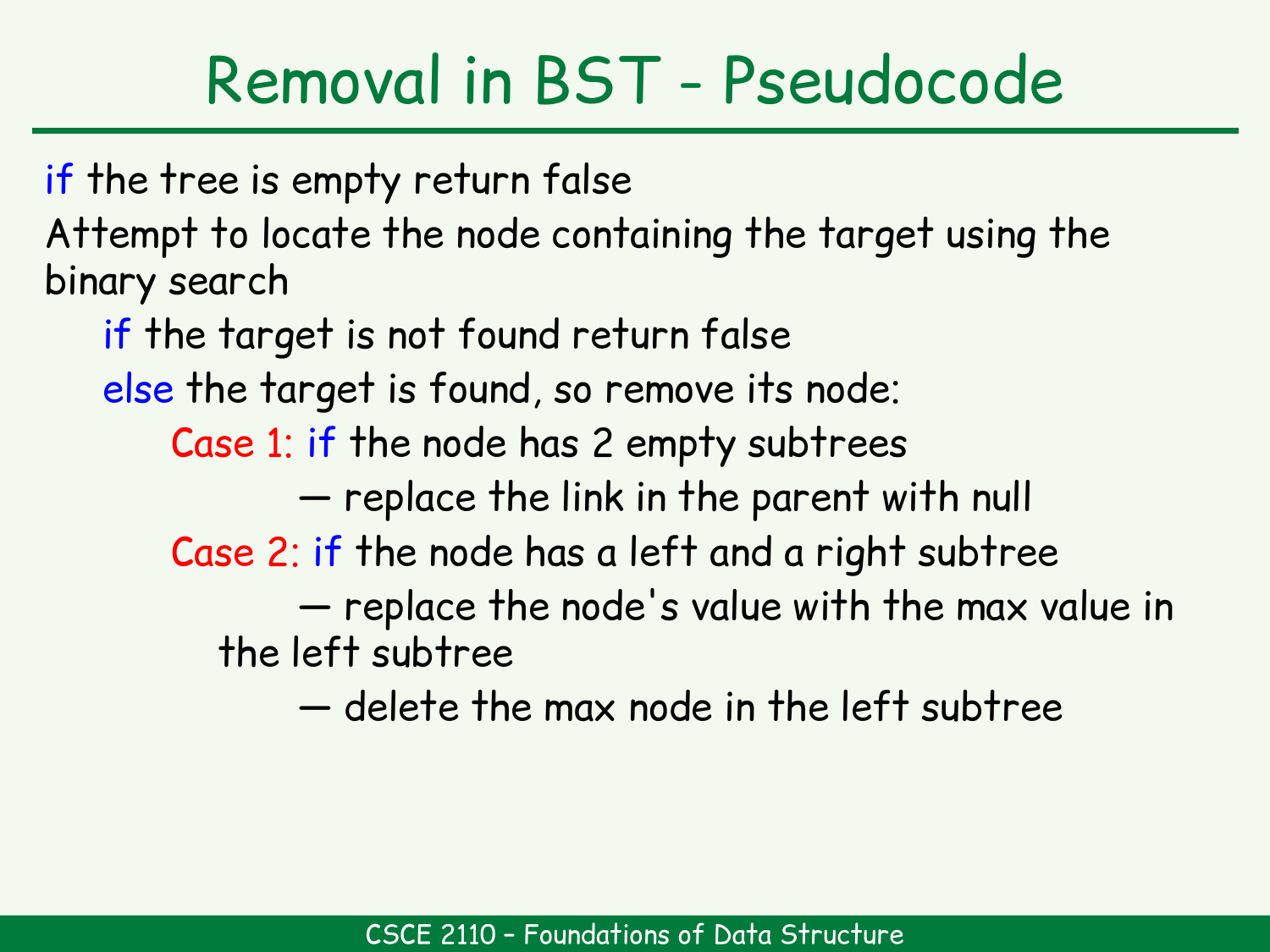

Removal in BST - Pseudocode
if the tree is empty return false
Attempt to locate the node containing the target using the binary search
     if the target is not found return false
     else the target is found, so remove its node:
	Case 1: if the node has 2 empty subtrees
		― replace the link in the parent with null
	Case 2: if the node has a left and a right subtree
		― replace the node's value with the max value in 		    the left subtree
		― delete the max node in the left subtree